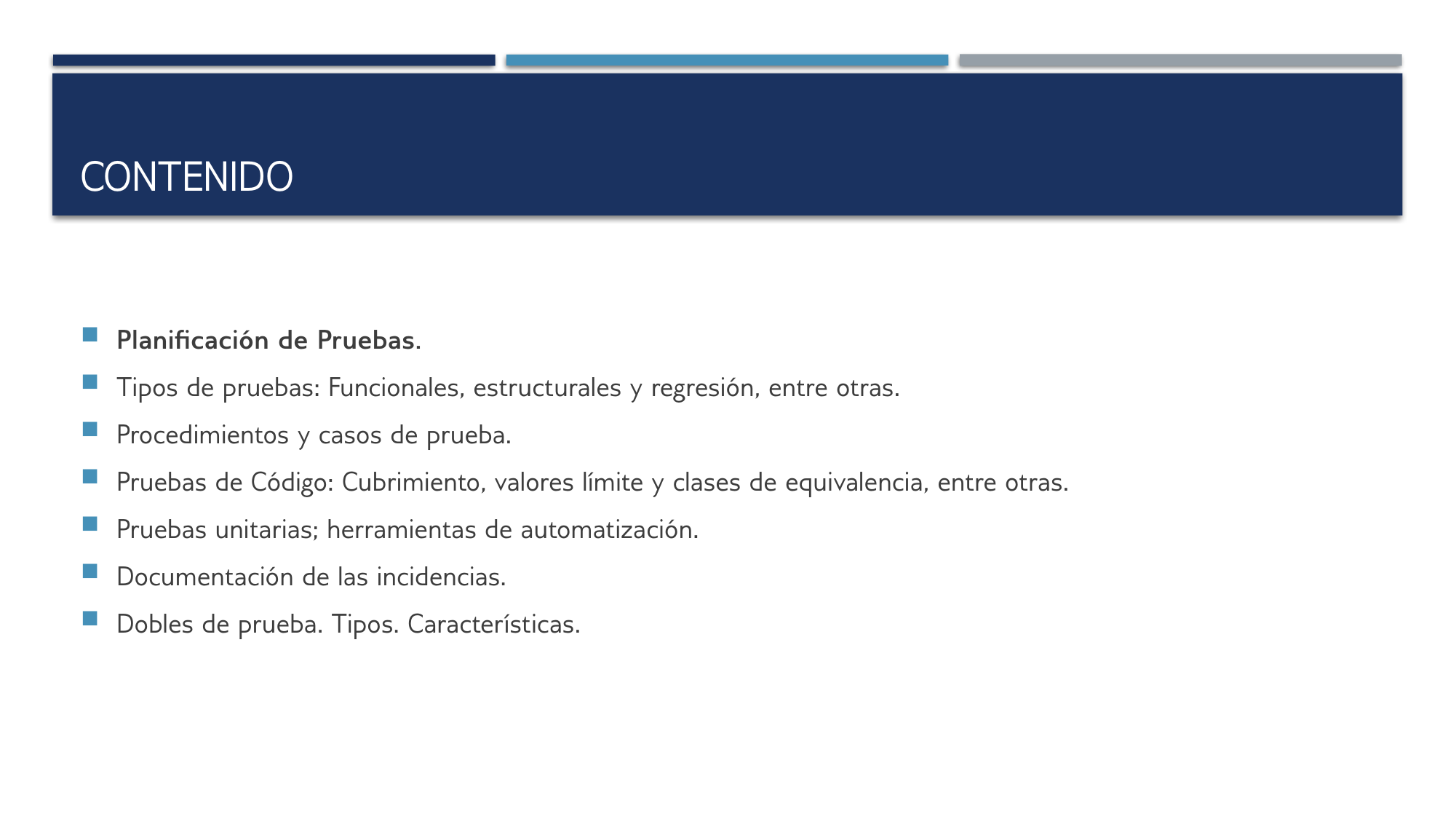

# Contenido
Planificación de Pruebas.
Tipos de pruebas: Funcionales, estructurales y regresión, entre otras.
Procedimientos y casos de prueba.
Pruebas de Código: Cubrimiento, valores límite y clases de equivalencia, entre otras.
Pruebas unitarias; herramientas de automatización.
Documentación de las incidencias.
Dobles de prueba. Tipos. Características.